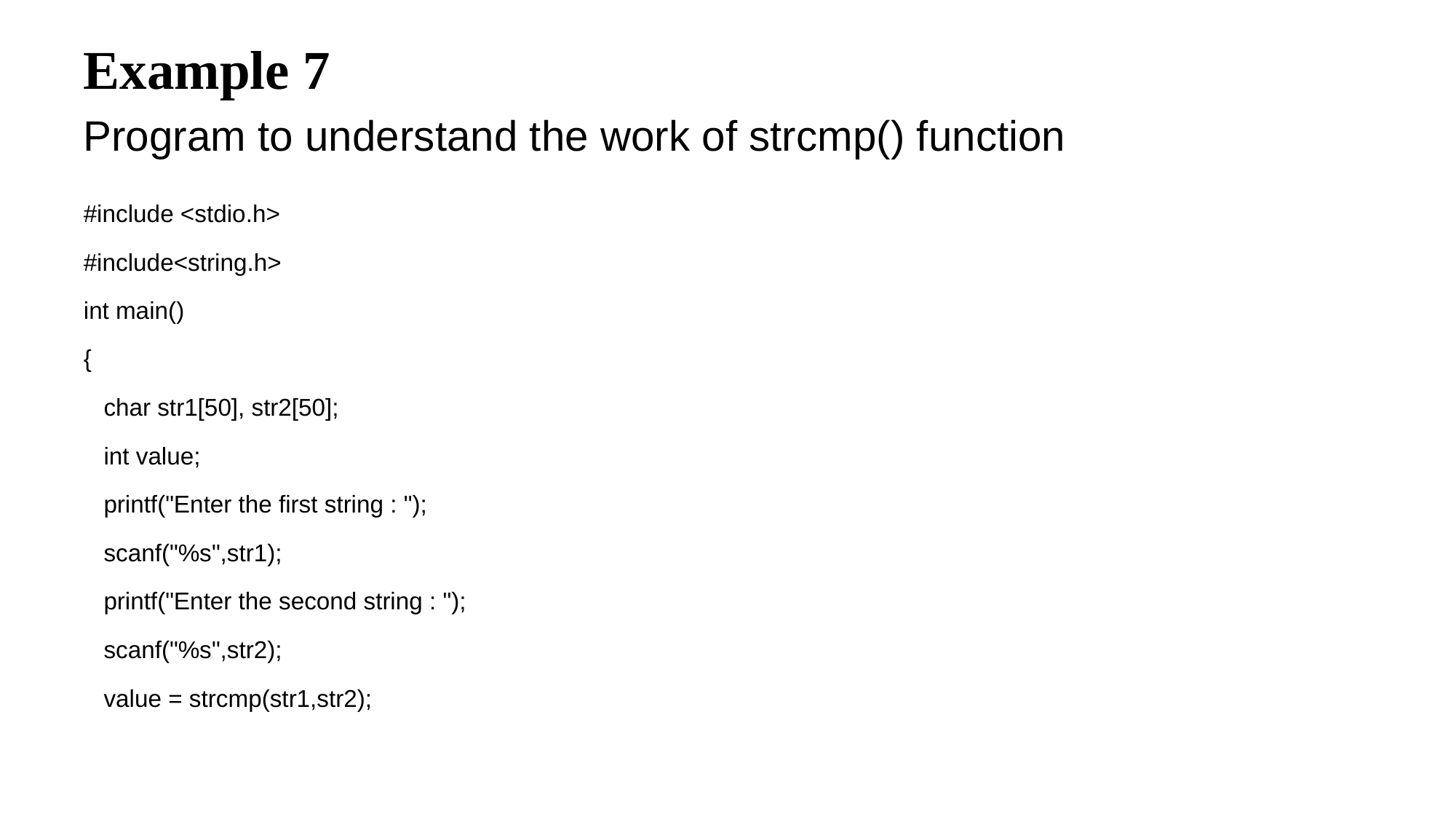

Example 7
Program to understand the work of strcmp() function

#include <stdio.h>
#include<string.h>
int main()
{
   char str1[50], str2[50];
   int value;
   printf("Enter the first string : ");
   scanf("%s",str1);
   printf("Enter the second string : ");
   scanf("%s",str2);
   value = strcmp(str1,str2);